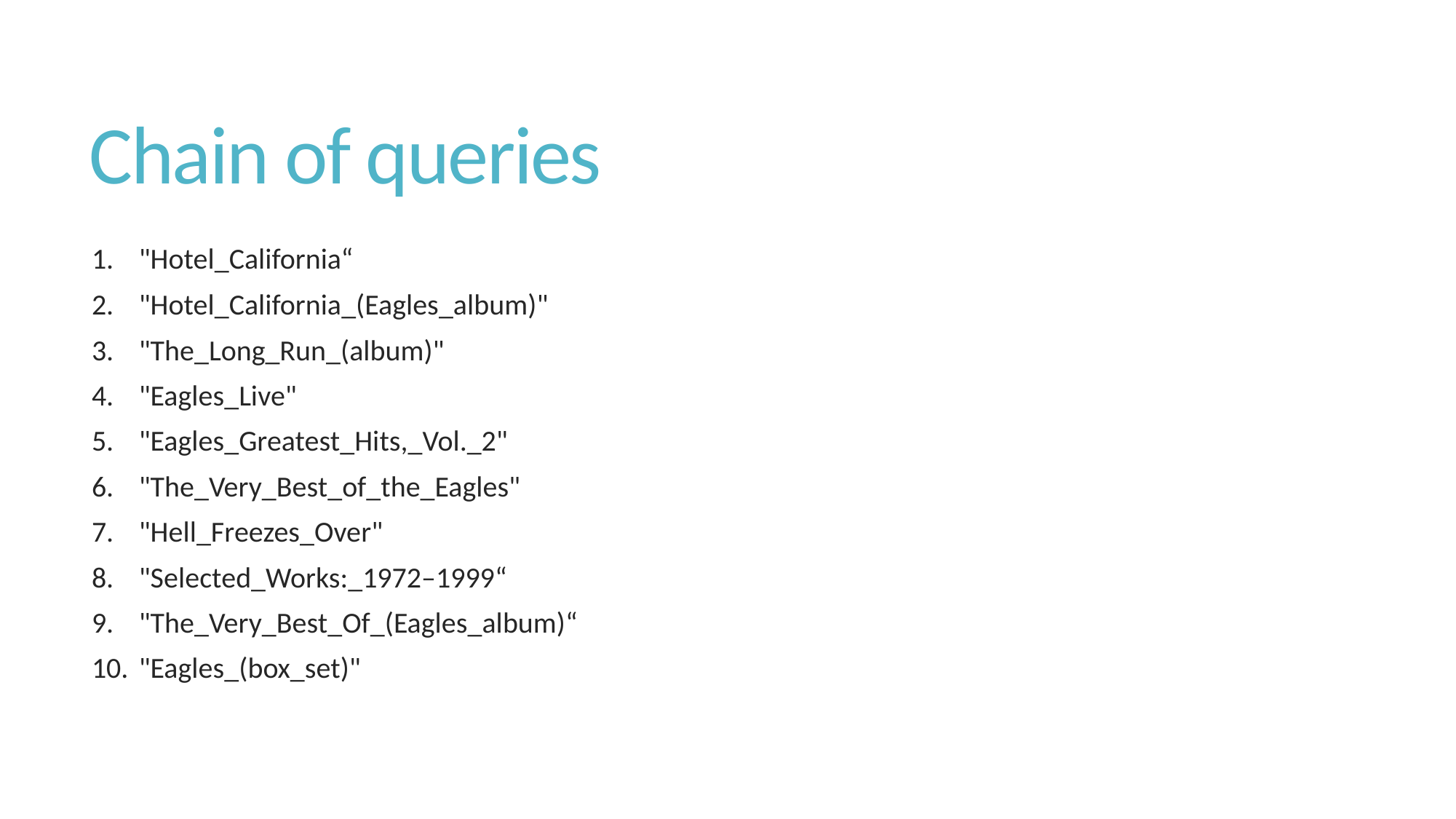

# Chain of queries
"Hotel_California“
"Hotel_California_(Eagles_album)"
"The_Long_Run_(album)"
"Eagles_Live"
"Eagles_Greatest_Hits,_Vol._2"
"The_Very_Best_of_the_Eagles"
"Hell_Freezes_Over"
"Selected_Works:_1972–1999“
"The_Very_Best_Of_(Eagles_album)“
"Eagles_(box_set)"